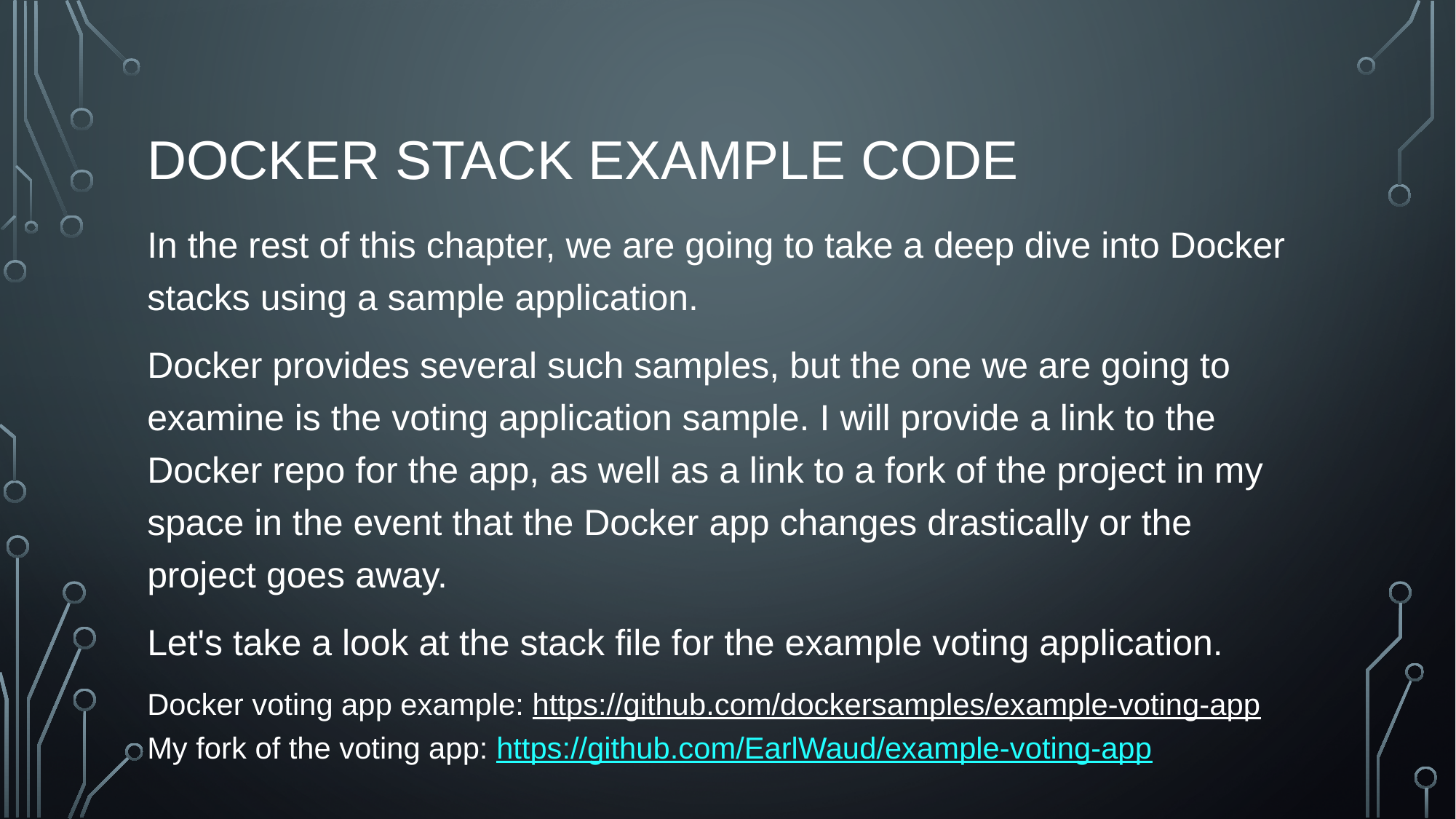

# Docker stack EXAMPLE CODE
In the rest of this chapter, we are going to take a deep dive into Docker stacks using a sample application.
Docker provides several such samples, but the one we are going to examine is the voting application sample. I will provide a link to the Docker repo for the app, as well as a link to a fork of the project in my space in the event that the Docker app changes drastically or the project goes away.
Let's take a look at the stack file for the example voting application.
Docker voting app example: https://github.com/dockersamples/example-voting-app
My fork of the voting app: https://github.com/EarlWaud/example-voting-app